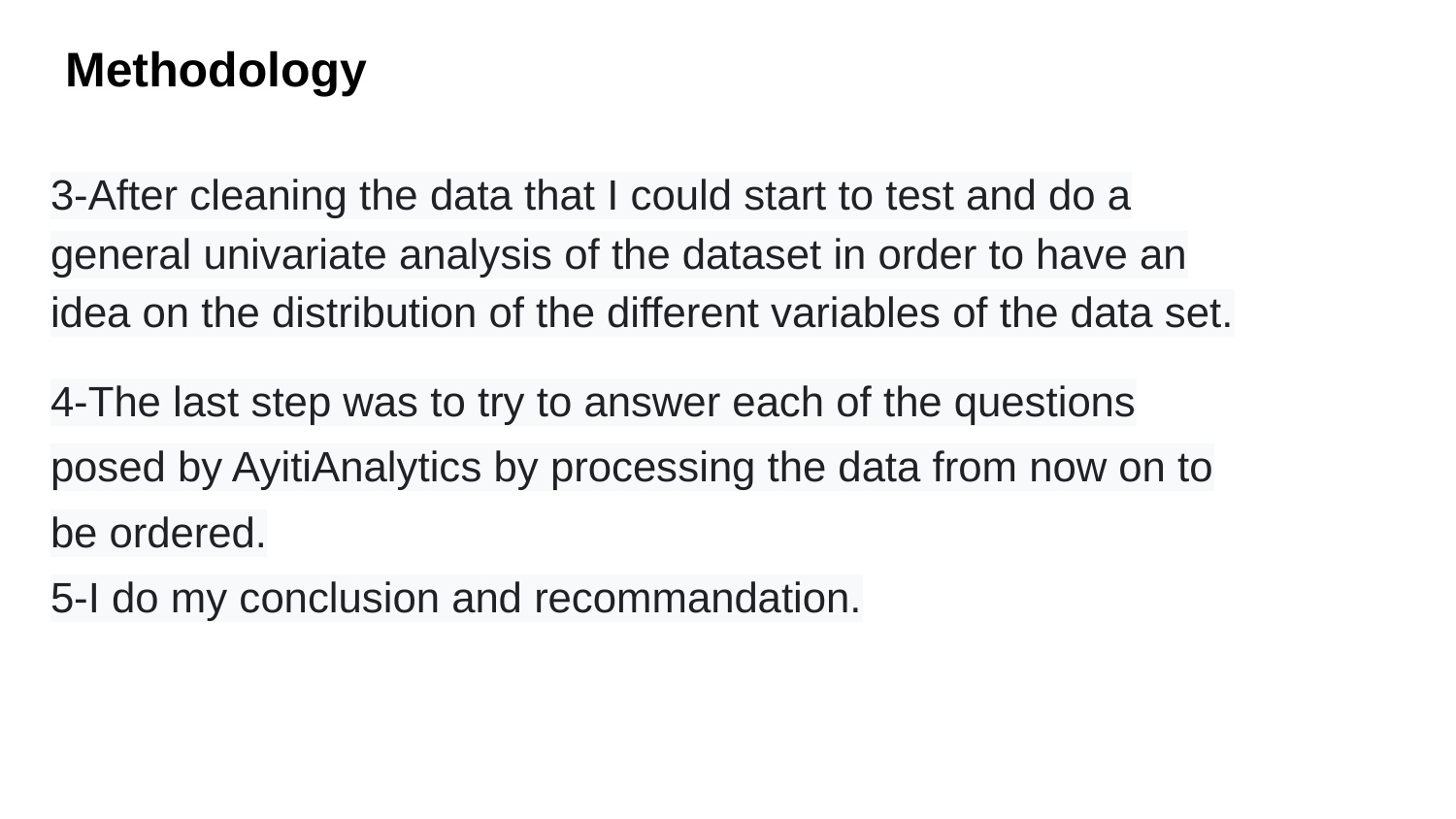

Methodology
#
3-After cleaning the data that I could start to test and do a general univariate analysis of the dataset in order to have an idea on the distribution of the different variables of the data set.
4-The last step was to try to answer each of the questions posed by AyitiAnalytics by processing the data from now on to be ordered.
5-I do my conclusion and recommandation.